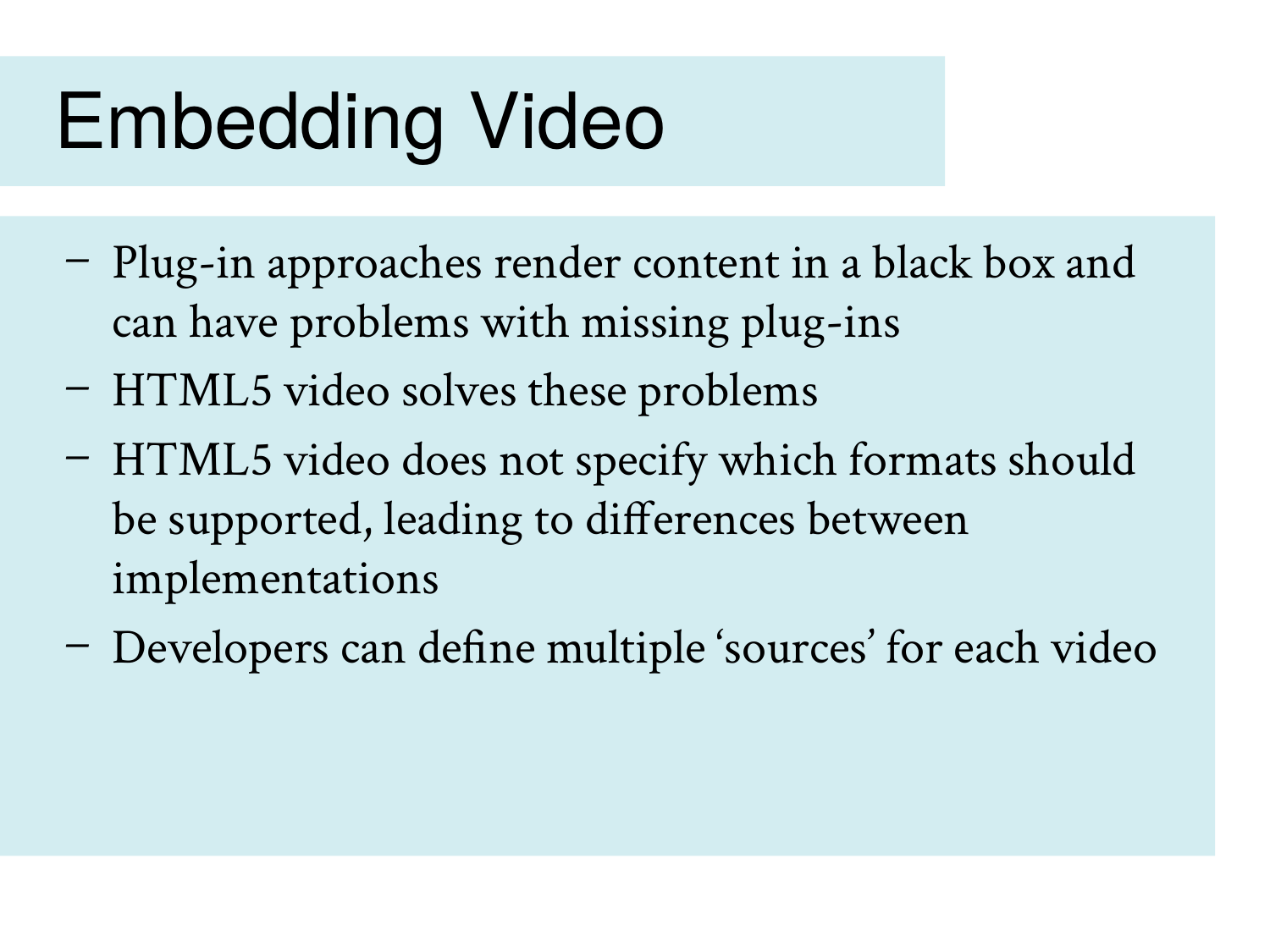

# Embedding Video

Plug-in approaches render content in a black box and can have problems with missing plug-ins
HTML5 video solves these problems
HTML5 video does not specify which formats should be supported, leading to differences between implementations
Developers can define multiple ‘sources’ for each video